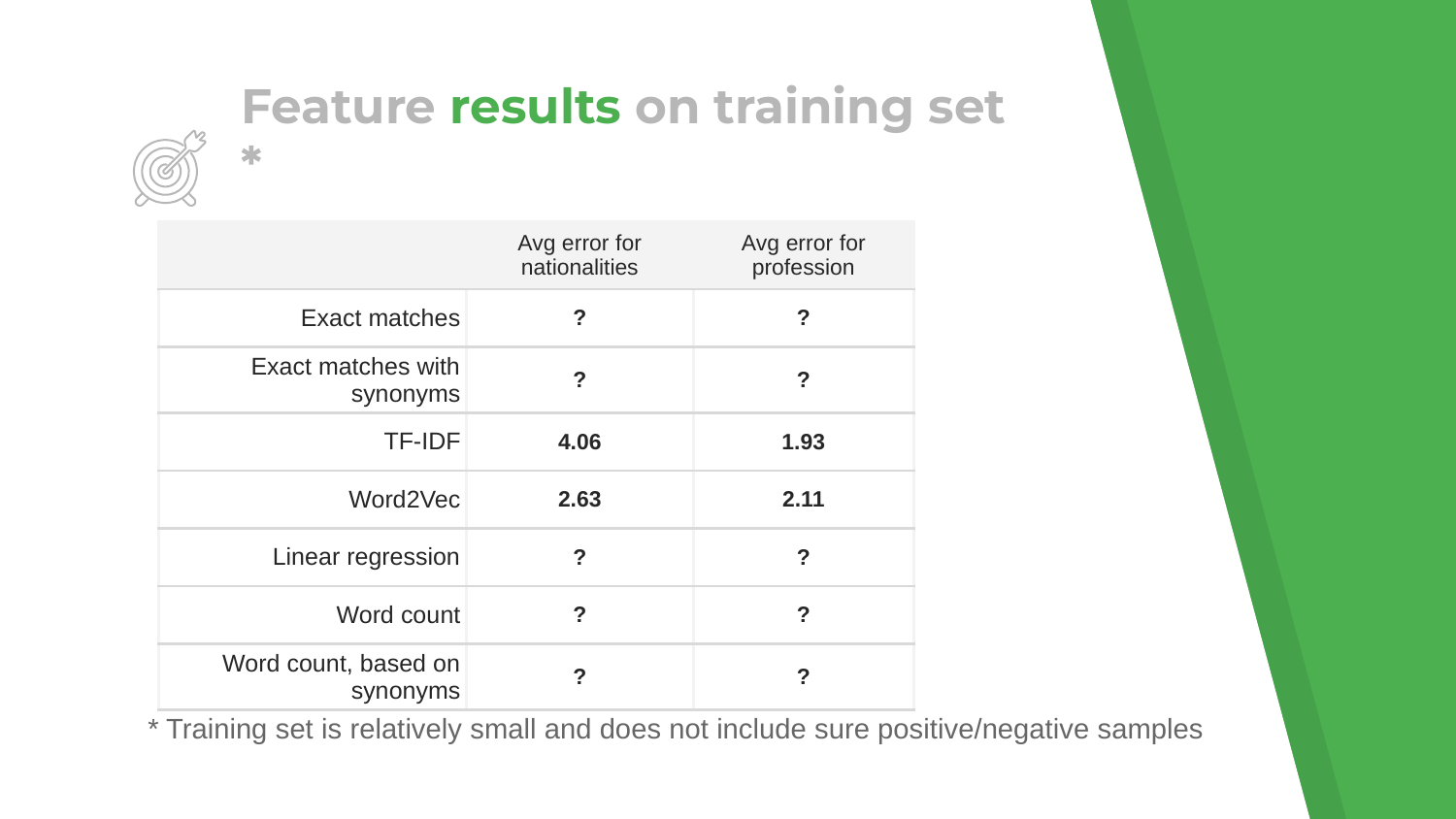

# Feature results on training set *
|  | Avg error for nationalities | Avg error for profession |
| --- | --- | --- |
| Exact matches | ? | ? |
| Exact matches with synonyms | ? | ? |
| TF-IDF | 4.06 | 1.93 |
| Word2Vec | 2.63 | 2.11 |
| Linear regression | ? | ? |
| Word count | ? | ? |
| Word count, based on synonyms | ? | ? |
* Training set is relatively small and does not include sure positive/negative samples